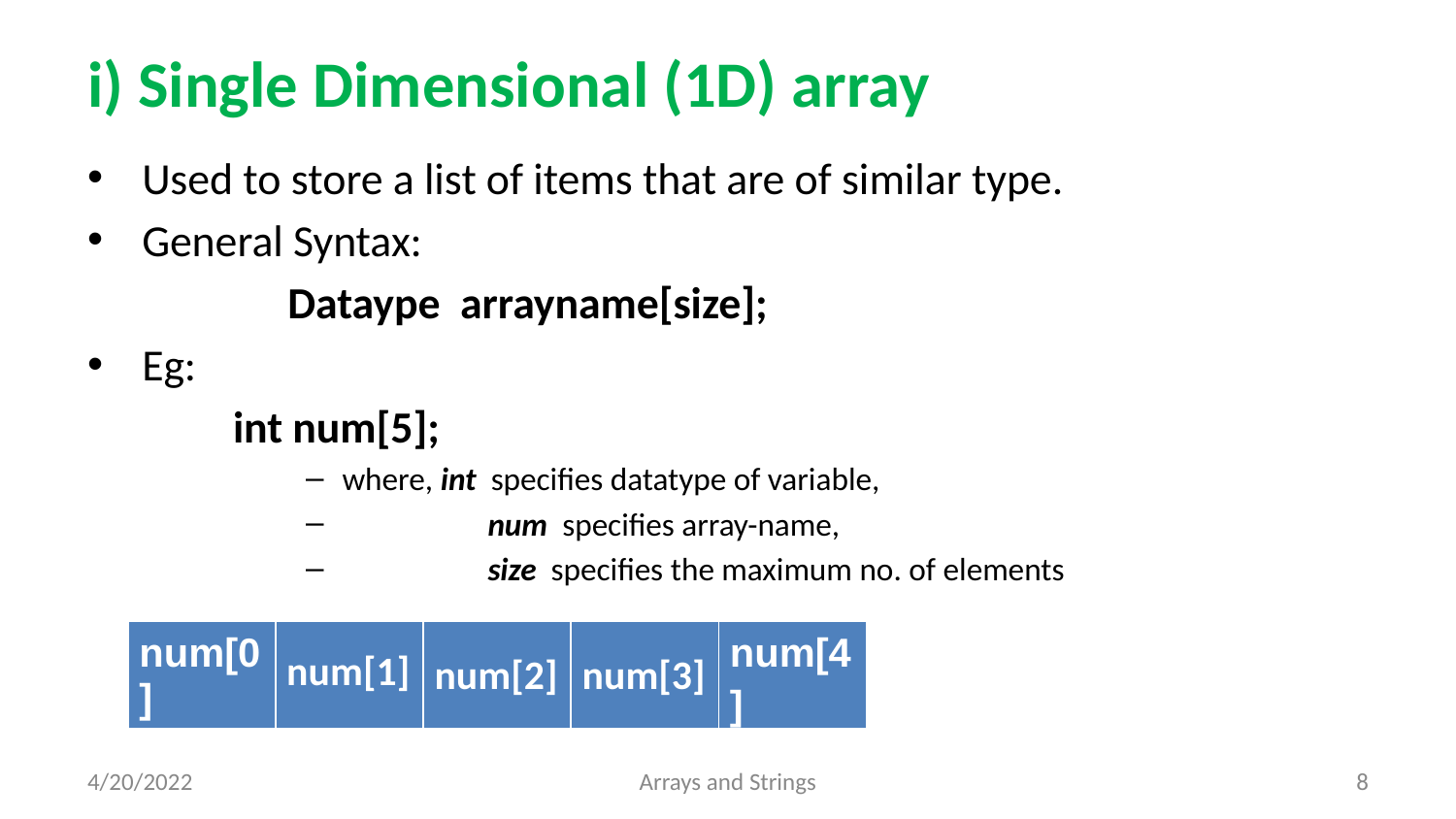

# i) Single Dimensional (1D) array
Used to store a list of items that are of similar type.
General Syntax:
		Dataype  arrayname[size];
Eg:
	int num[5];
where, int  specifies datatype of variable,
	num  specifies array-name,
	size  specifies the maximum no. of elements

| num[0] | num[1] | num[2] | num[3] | num[4] |
| --- | --- | --- | --- | --- |
4/20/2022
Arrays and Strings
8